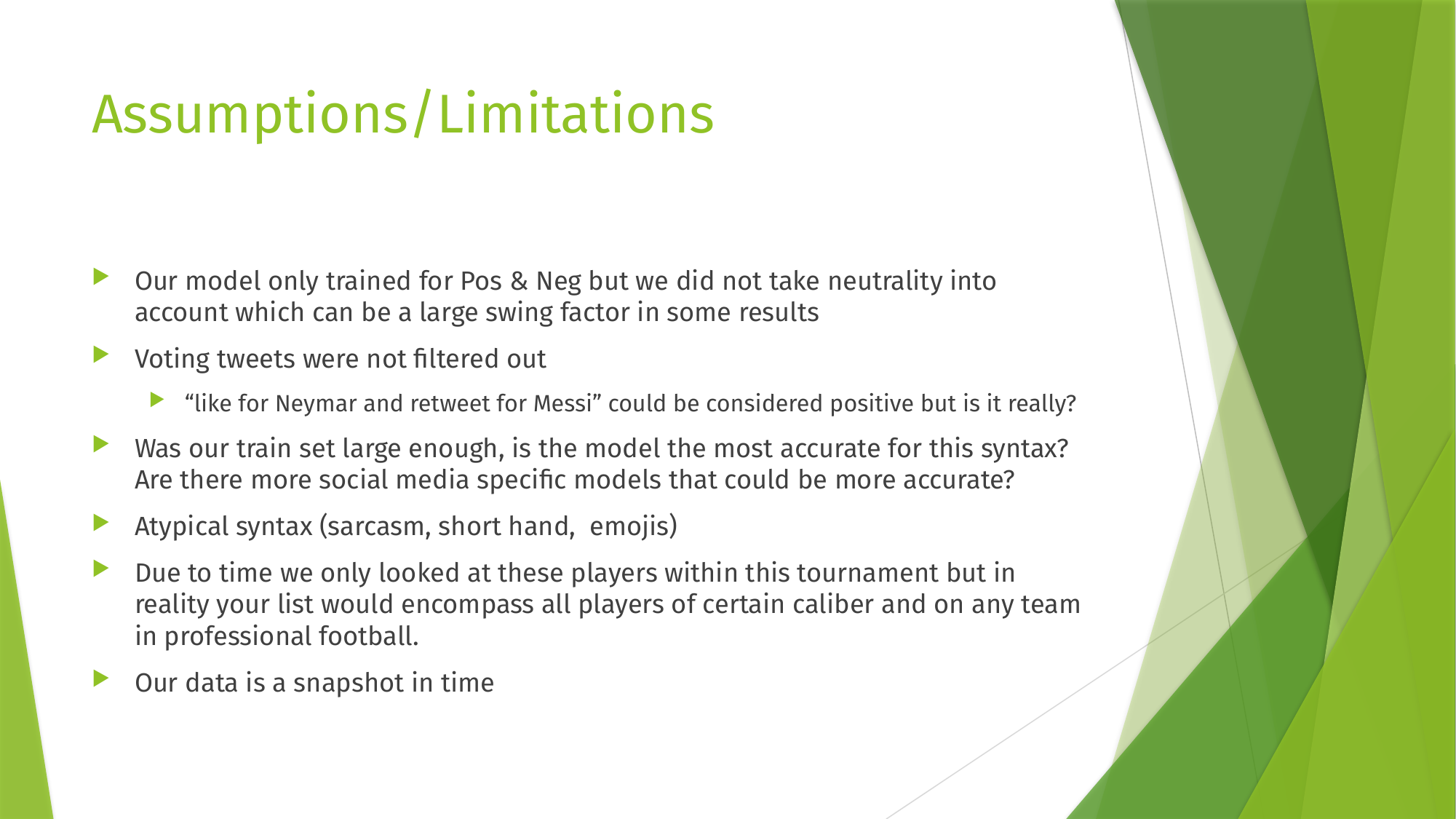

# Assumptions/Limitations
Our model only trained for Pos & Neg but we did not take neutrality into account which can be a large swing factor in some results
Voting tweets were not filtered out
“like for Neymar and retweet for Messi” could be considered positive but is it really?
Was our train set large enough, is the model the most accurate for this syntax? Are there more social media specific models that could be more accurate?
Atypical syntax (sarcasm, short hand,  emojis)
Due to time we only looked at these players within this tournament but in reality your list would encompass all players of certain caliber and on any team in professional football.
Our data is a snapshot in time